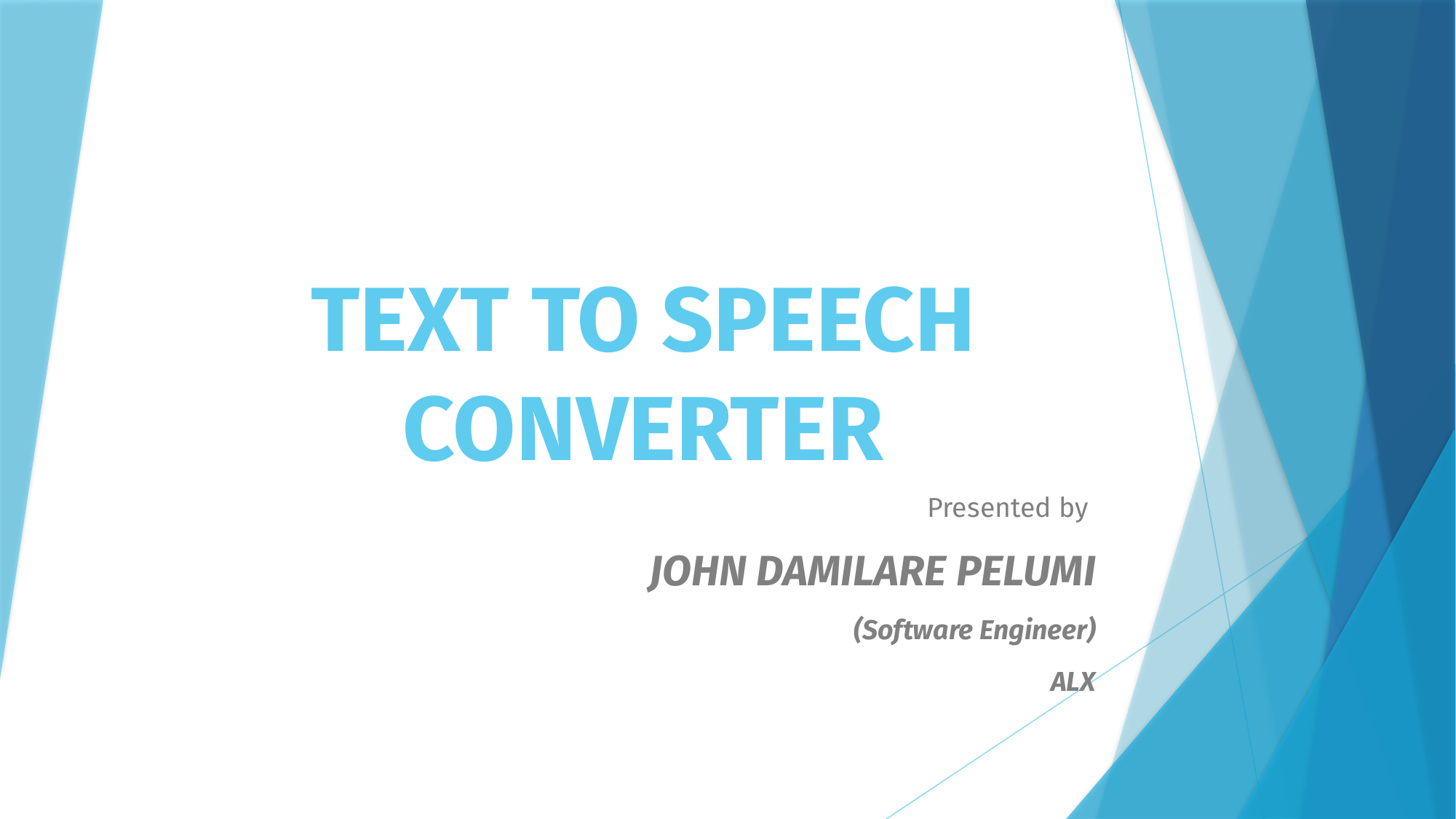

# TEXT TO SPEECH CONVERTER
Presented by
JOHN DAMILARE PELUMI
(Software Engineer)
ALX